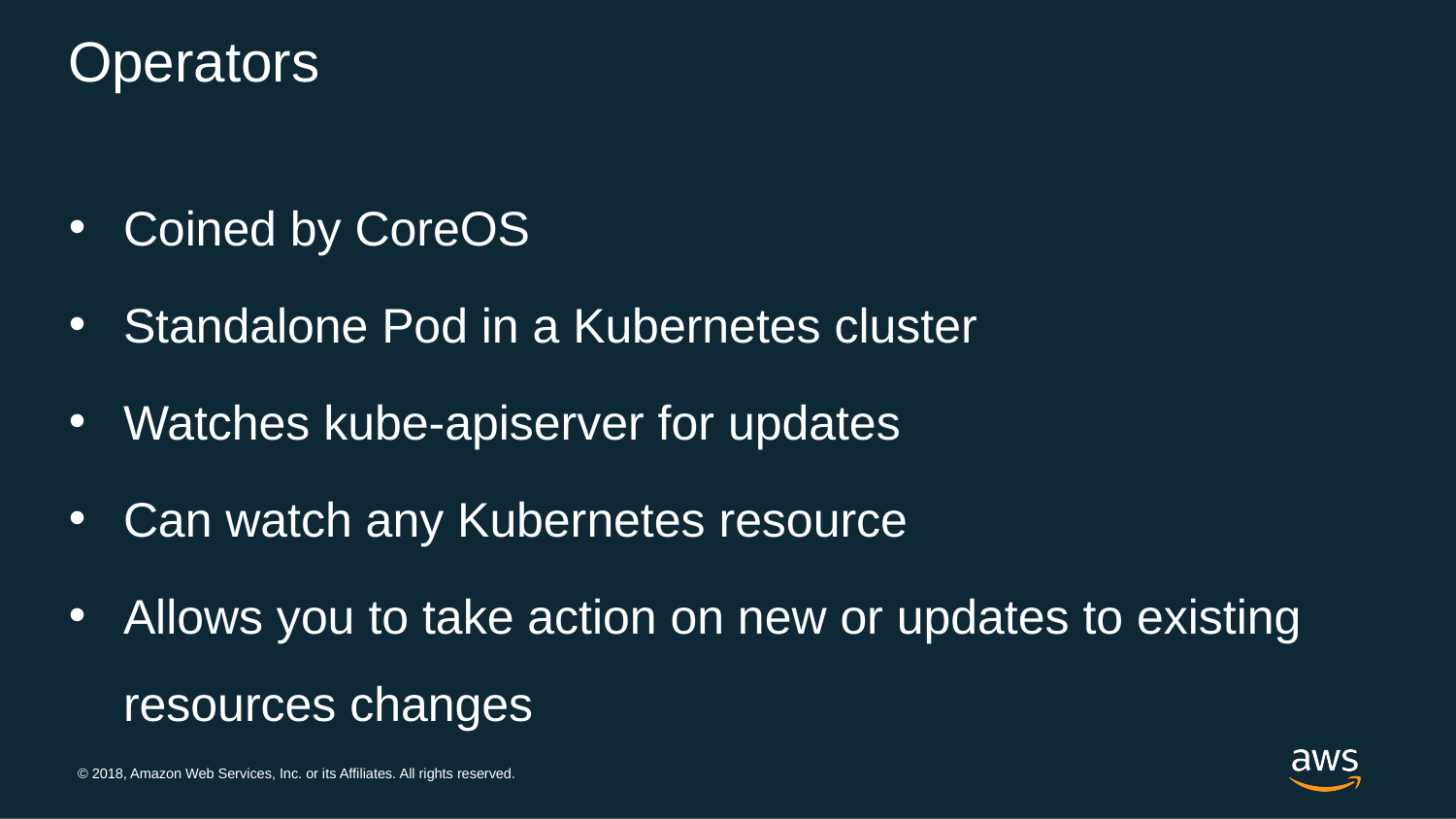

# Operators
Coined by CoreOS
Standalone Pod in a Kubernetes cluster
Watches kube-apiserver for updates
Can watch any Kubernetes resource
Allows you to take action on new or updates to existing resources changes